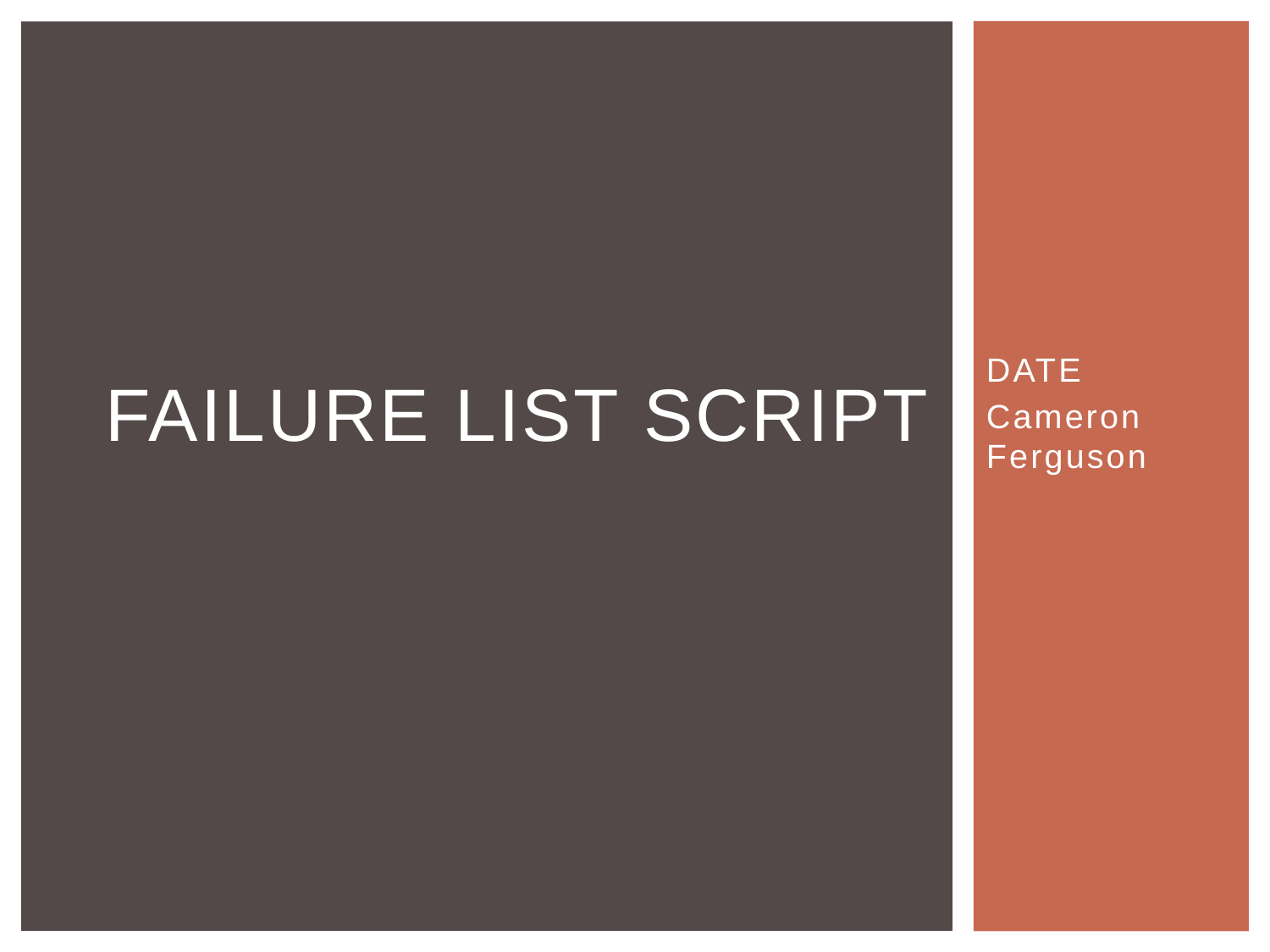

# Failure List Script
DATE
Cameron Ferguson